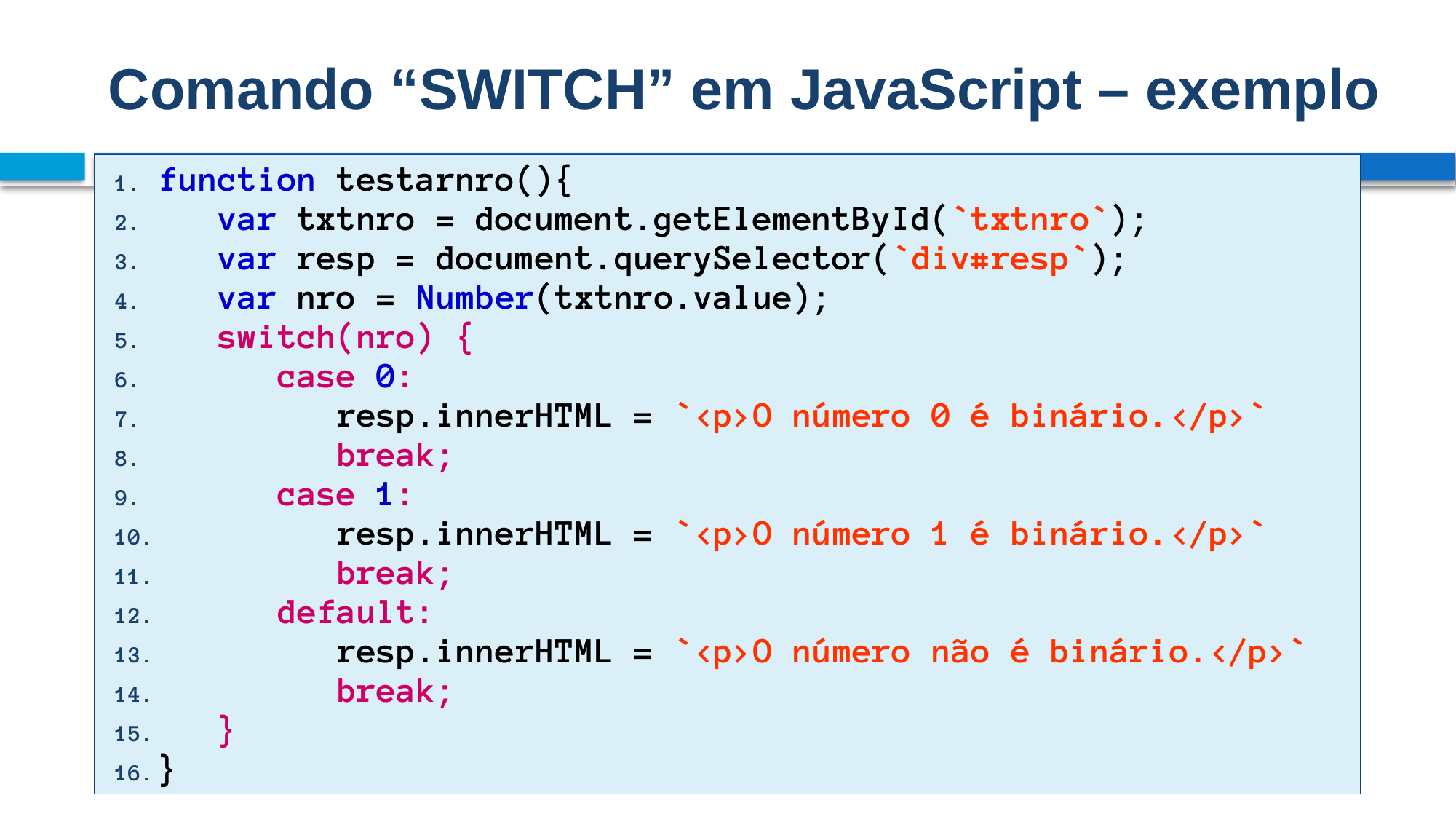

# Comando “SWITCH” em JavaScript – exemplo
17
function testarnro(){
   var txtnro = document.getElementById(`txtnro`);
   var resp = document.querySelector(`div#resp`);
   var nro = Number(txtnro.value);
   switch(nro) {
      case 0:
         resp.innerHTML = `<p>O número 0 é binário.</p>`
         break;
      case 1:
         resp.innerHTML = `<p>O número 1 é binário.</p>`
         break;
      default:
         resp.innerHTML = `<p>O número não é binário.</p>`
         break;
   }
}